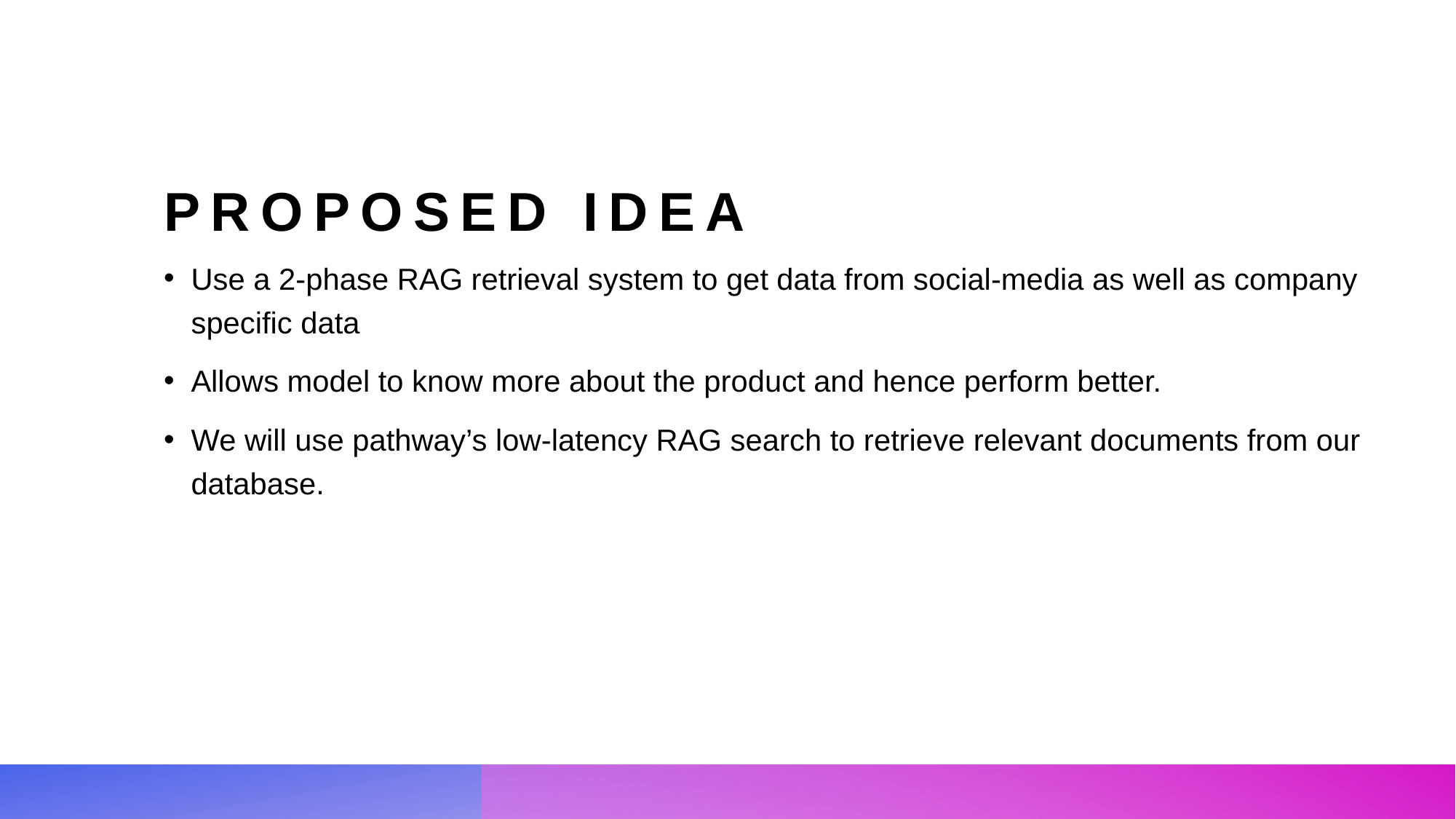

# PROPOSED IDEA
Use a 2-phase RAG retrieval system to get data from social-media as well as company specific data
Allows model to know more about the product and hence perform better.
We will use pathway’s low-latency RAG search to retrieve relevant documents from our database.